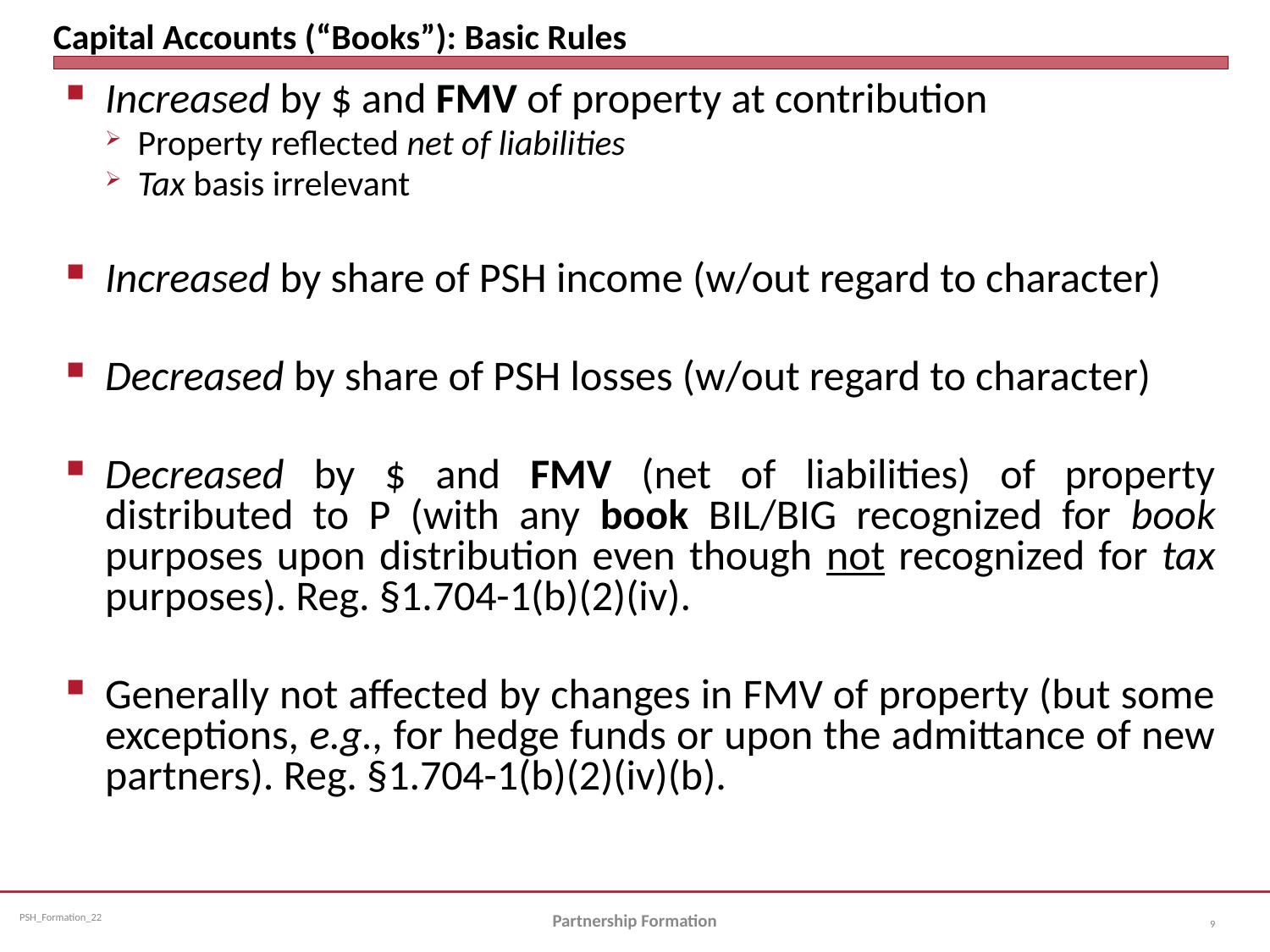

# Capital Accounts (“Books”): Basic Rules
Increased by $ and FMV of property at contribution
Property reflected net of liabilities
Tax basis irrelevant

Increased by share of PSH income (w/out regard to character)

Decreased by share of PSH losses (w/out regard to character)

Decreased by $ and FMV (net of liabilities) of property distributed to P (with any book BIL/BIG recognized for book purposes upon distribution even though not recognized for tax purposes). Reg. §1.704-1(b)(2)(iv).

Generally not affected by changes in FMV of property (but some exceptions, e.g., for hedge funds or upon the admittance of new partners). Reg. §1.704-1(b)(2)(iv)(b).

Partnership Formation
9